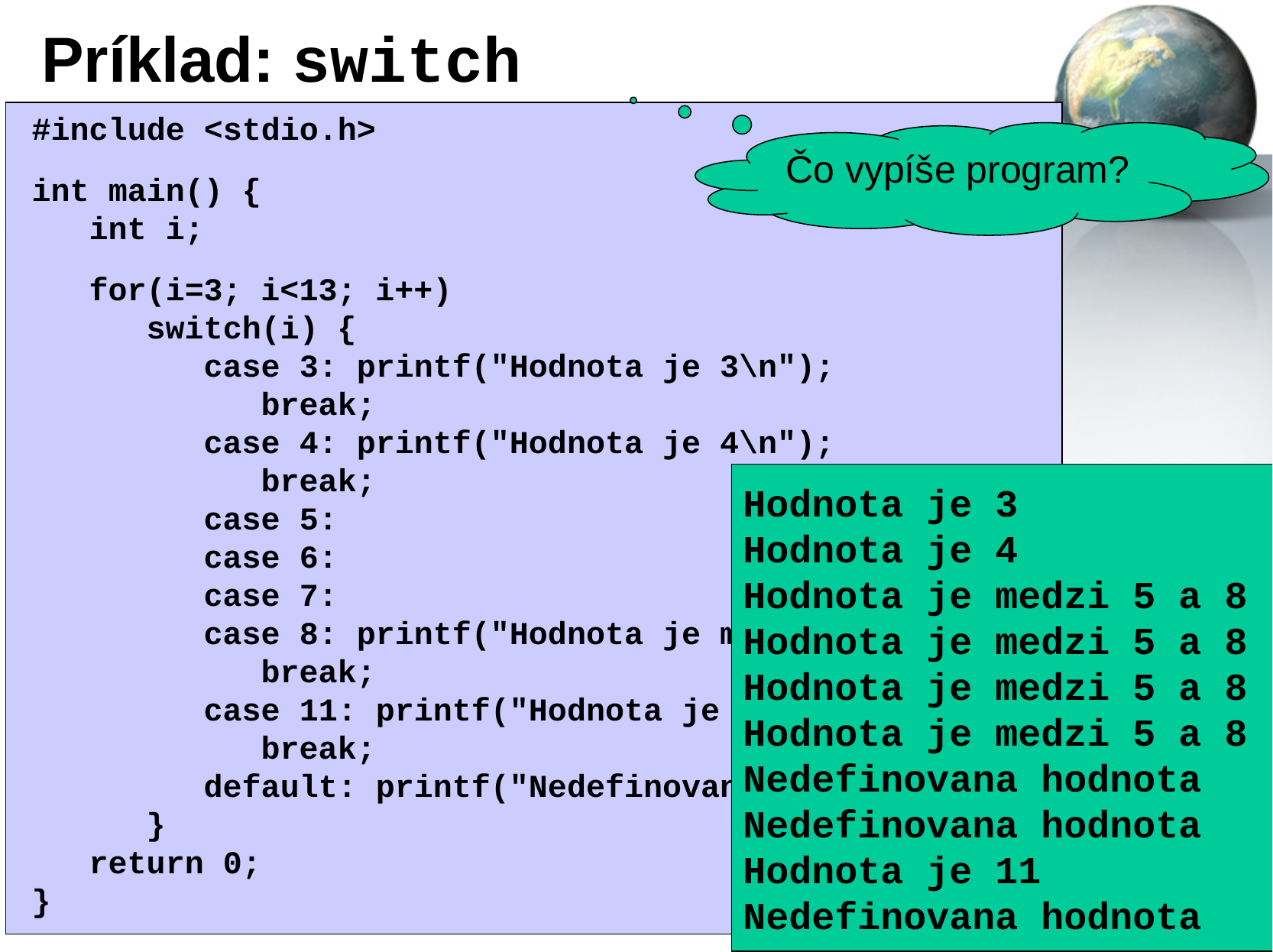

# Príklad: switch

#include <stdio.h>

int main() {
   int i;

   for(i=3; i<13; i++)
      switch(i) {
         case 3: printf("Hodnota je 3\n");
            break;
         case 4: printf("Hodnota je 4\n");
            break;
         case 5:
         case 6:
         case 7:
         case 8: printf("Hodnota je medzi 5 a 8\n");
            break;
         case 11: printf("Hodnota je 11\n");
            break;
         default: printf("Nedefinovana hodnota");
      }
   return 0;
}
Čo vypíše program?
Hodnota je 3
Hodnota je 4
Hodnota je medzi 5 a 8
Hodnota je medzi 5 a 8
Hodnota je medzi 5 a 8
Hodnota je medzi 5 a 8
Nedefinovana hodnota
Nedefinovana hodnota
Hodnota je 11
Nedefinovana hodnota